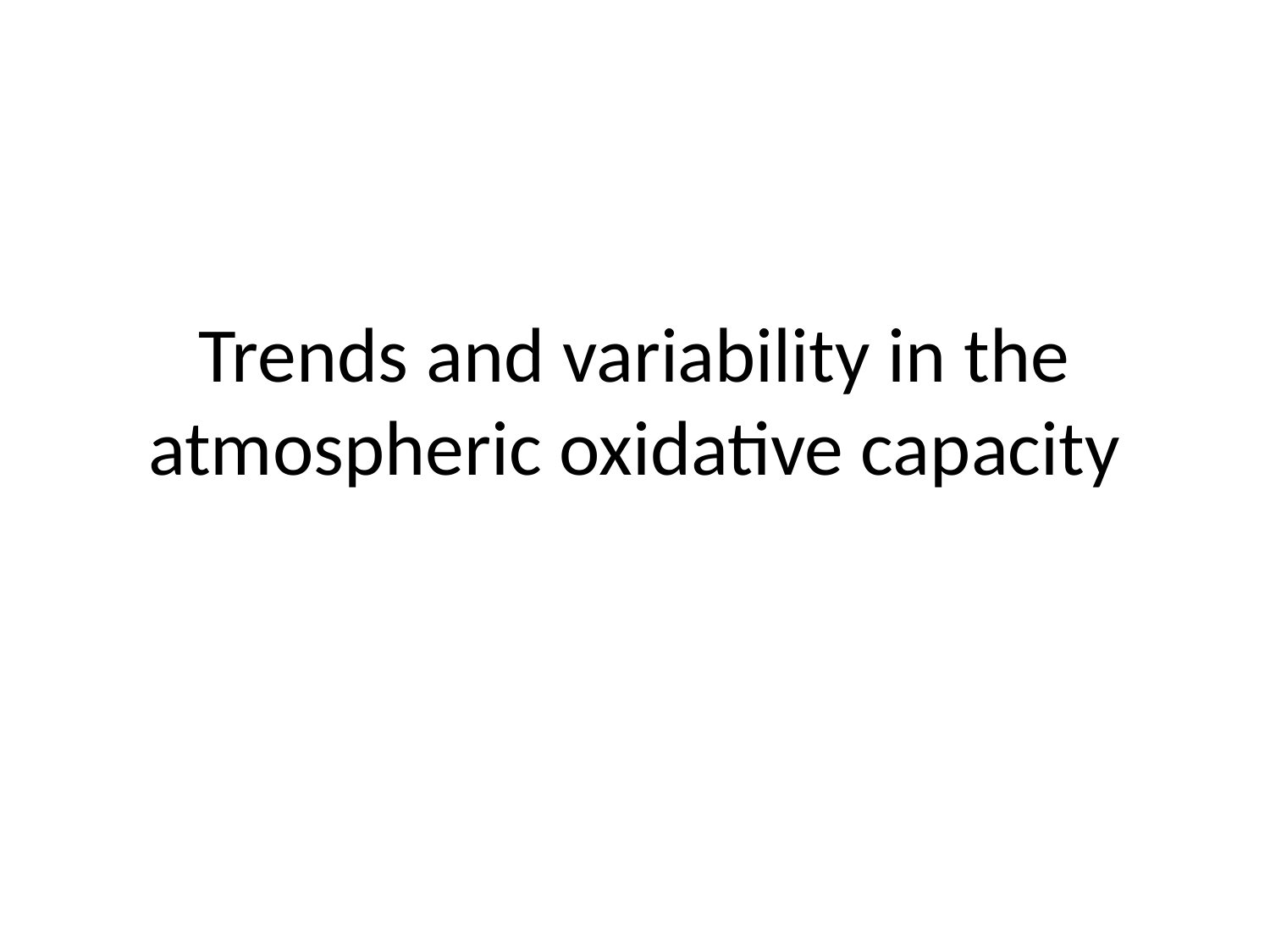

# Trends and variability in the atmospheric oxidative capacity